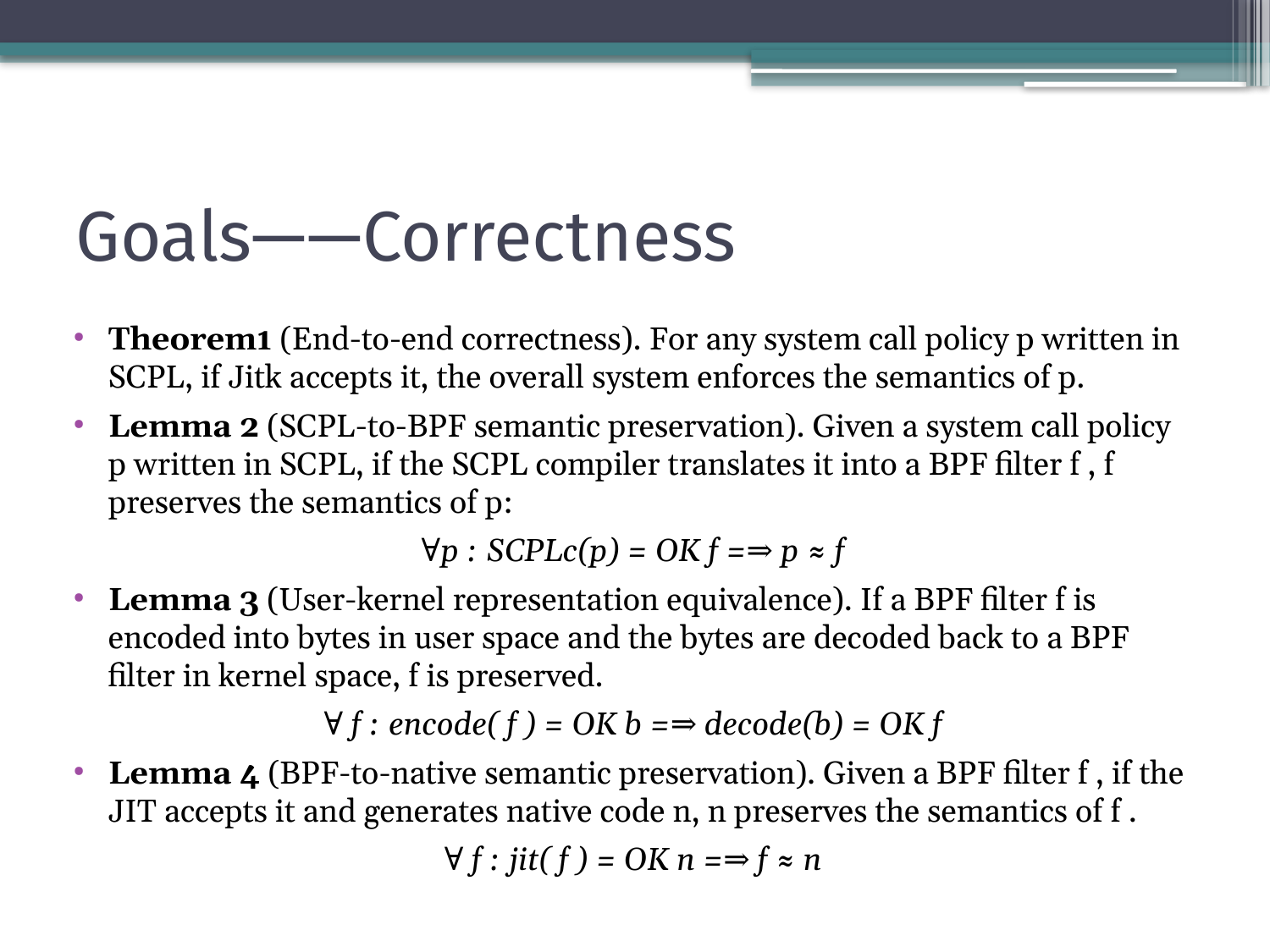

# Goals——Correctness
Theorem1 (End-to-end correctness). For any system call policy p written in SCPL, if Jitk accepts it, the overall system enforces the semantics of p.
Lemma 2 (SCPL-to-BPF semantic preservation). Given a system call policy p written in SCPL, if the SCPL compiler translates it into a BPF filter f , f preserves the semantics of p:
∀p : SCPLc(p) = OK f =⇒ p ≈ f
Lemma 3 (User-kernel representation equivalence). If a BPF filter f is encoded into bytes in user space and the bytes are decoded back to a BPF filter in kernel space, f is preserved.
∀ f : encode( f ) = OK b =⇒ decode(b) = OK f
Lemma 4 (BPF-to-native semantic preservation). Given a BPF filter f , if the JIT accepts it and generates native code n, n preserves the semantics of f .
∀ f : jit( f ) = OK n =⇒ f ≈ n